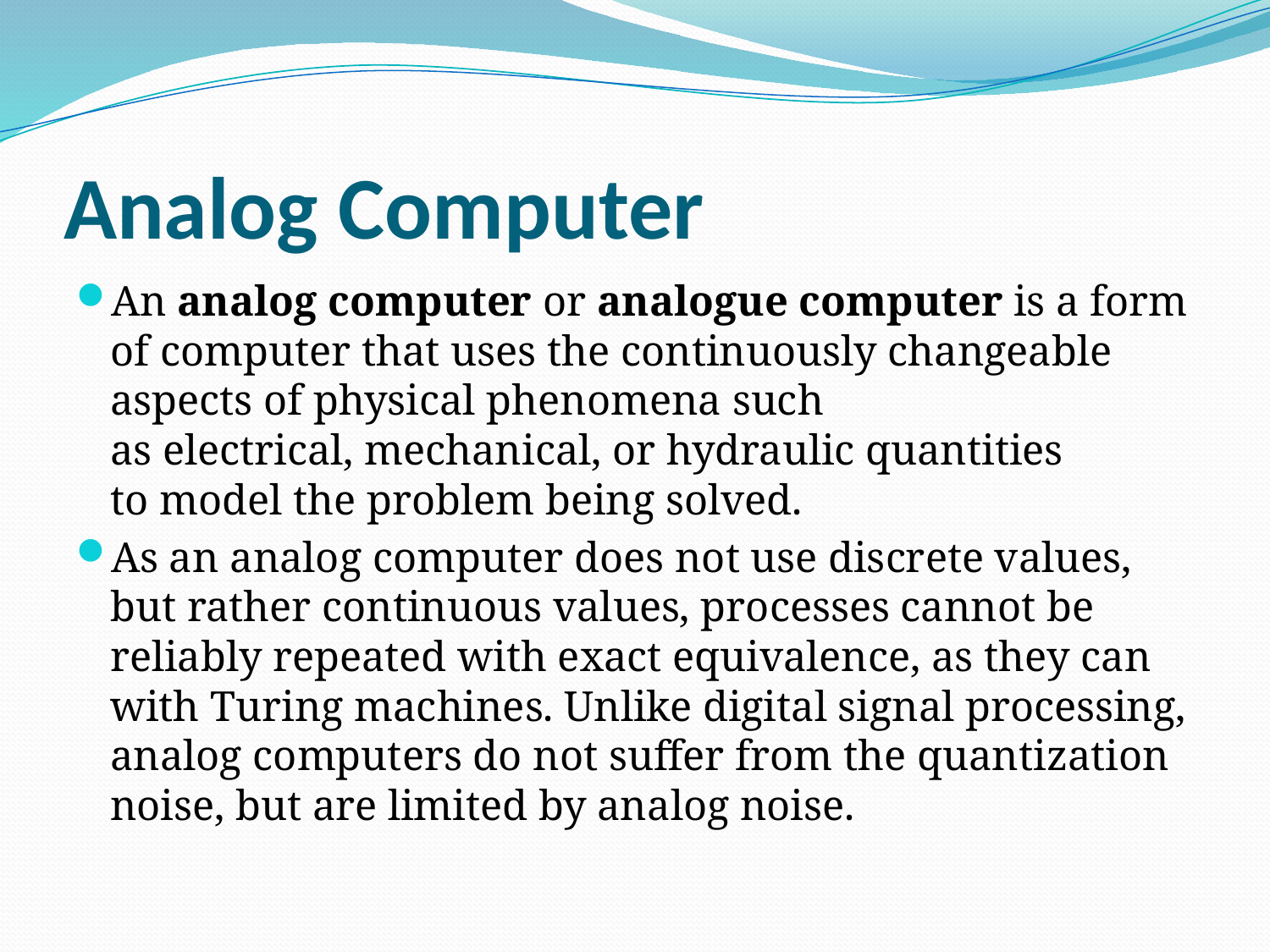

# Analog Computer
An analog computer or analogue computer is a form of computer that uses the continuously changeable aspects of physical phenomena such as electrical, mechanical, or hydraulic quantities to model the problem being solved.
As an analog computer does not use discrete values, but rather continuous values, processes cannot be reliably repeated with exact equivalence, as they can with Turing machines. Unlike digital signal processing, analog computers do not suffer from the quantization noise, but are limited by analog noise.